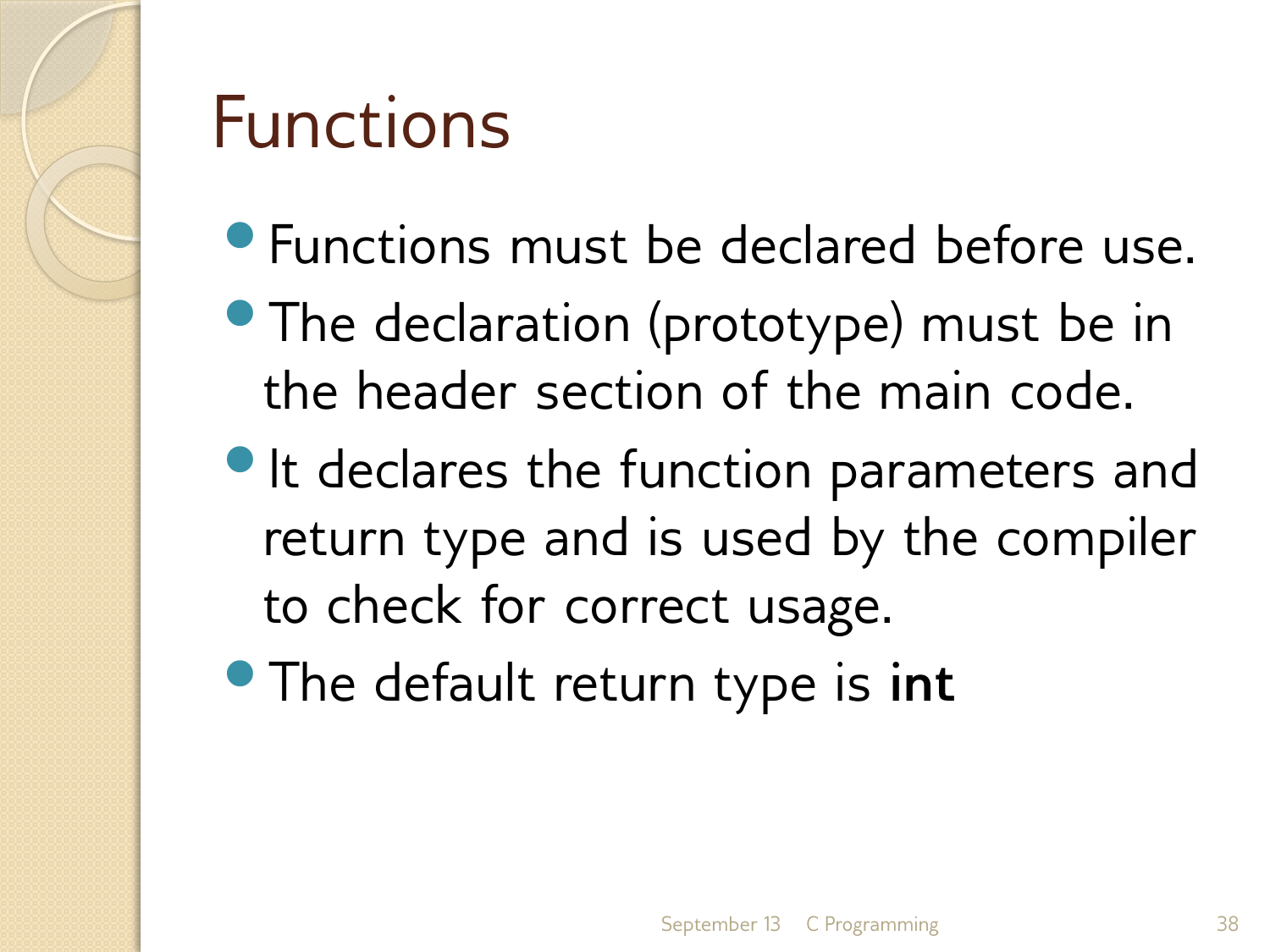

# Functions
Functions must be declared before use.
The declaration (prototype) must be in the header section of the main code.
It declares the function parameters and return type and is used by the compiler to check for correct usage.
The default return type is int
September 13
C Programming
38